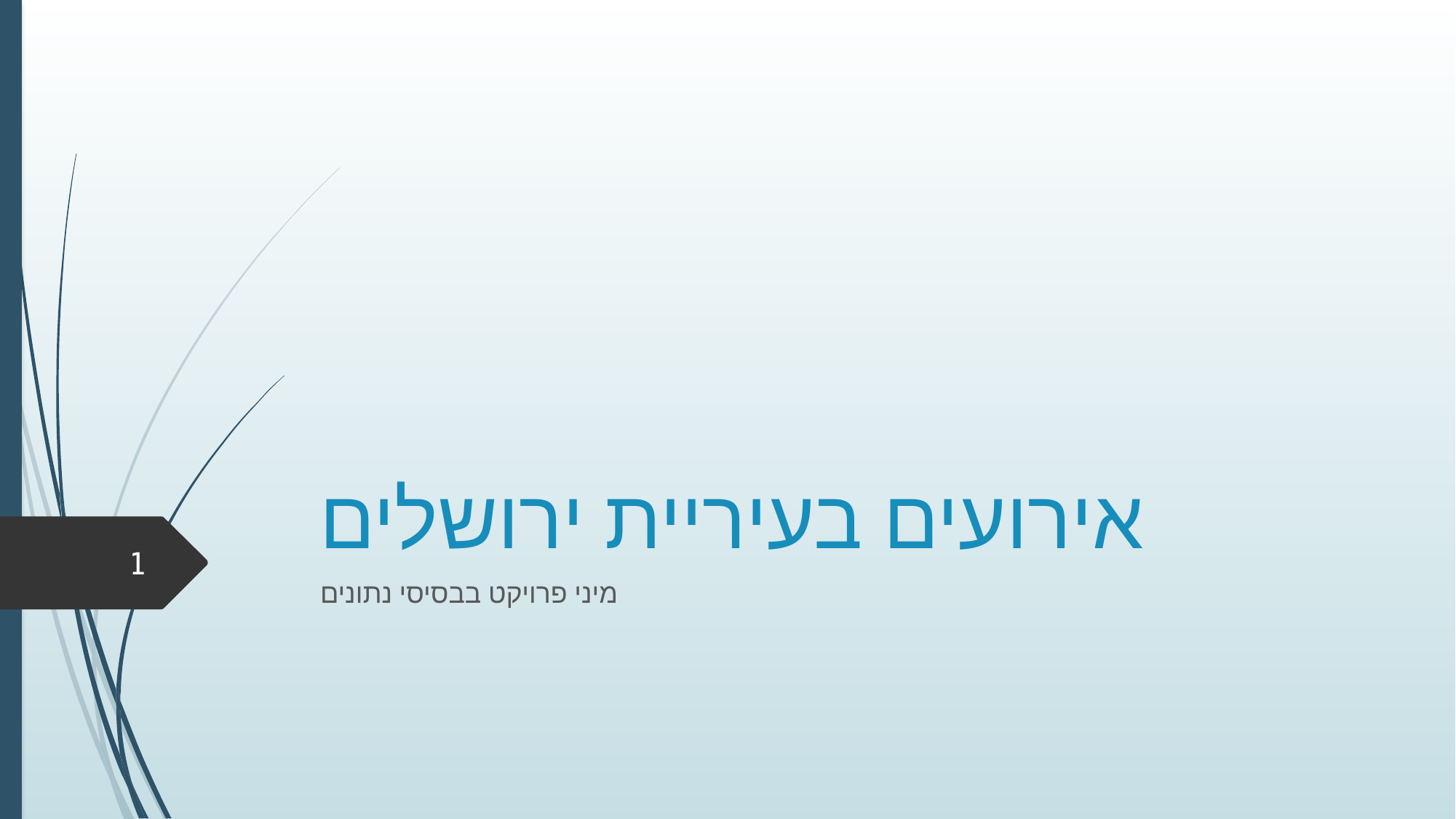

# אירועים בעיריית ירושלים
1
מיני פרויקט בבסיסי נתונים